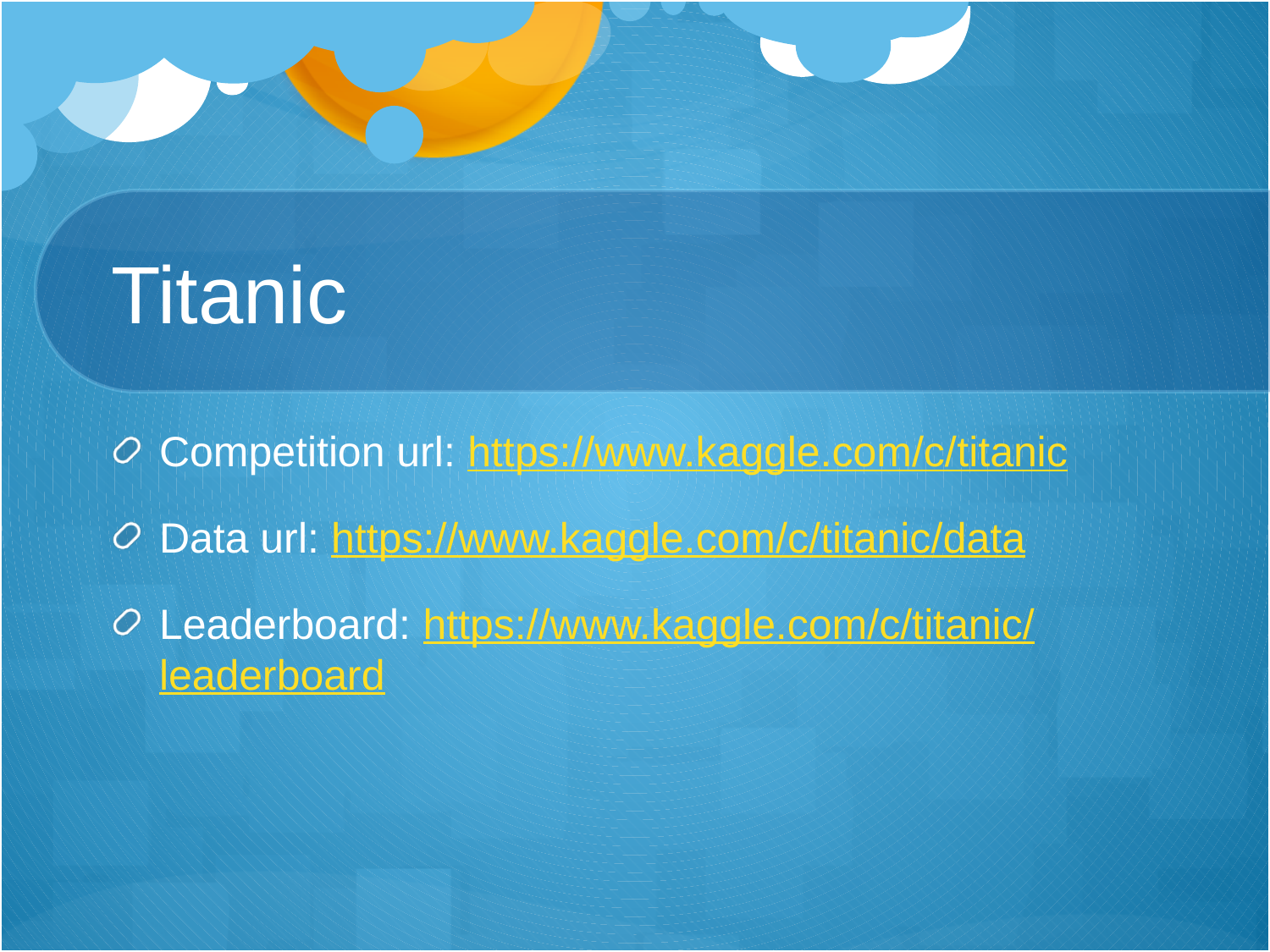

# Titanic
Competition url: https://www.kaggle.com/c/titanic
Data url: https://www.kaggle.com/c/titanic/data
Leaderboard: https://www.kaggle.com/c/titanic/leaderboard